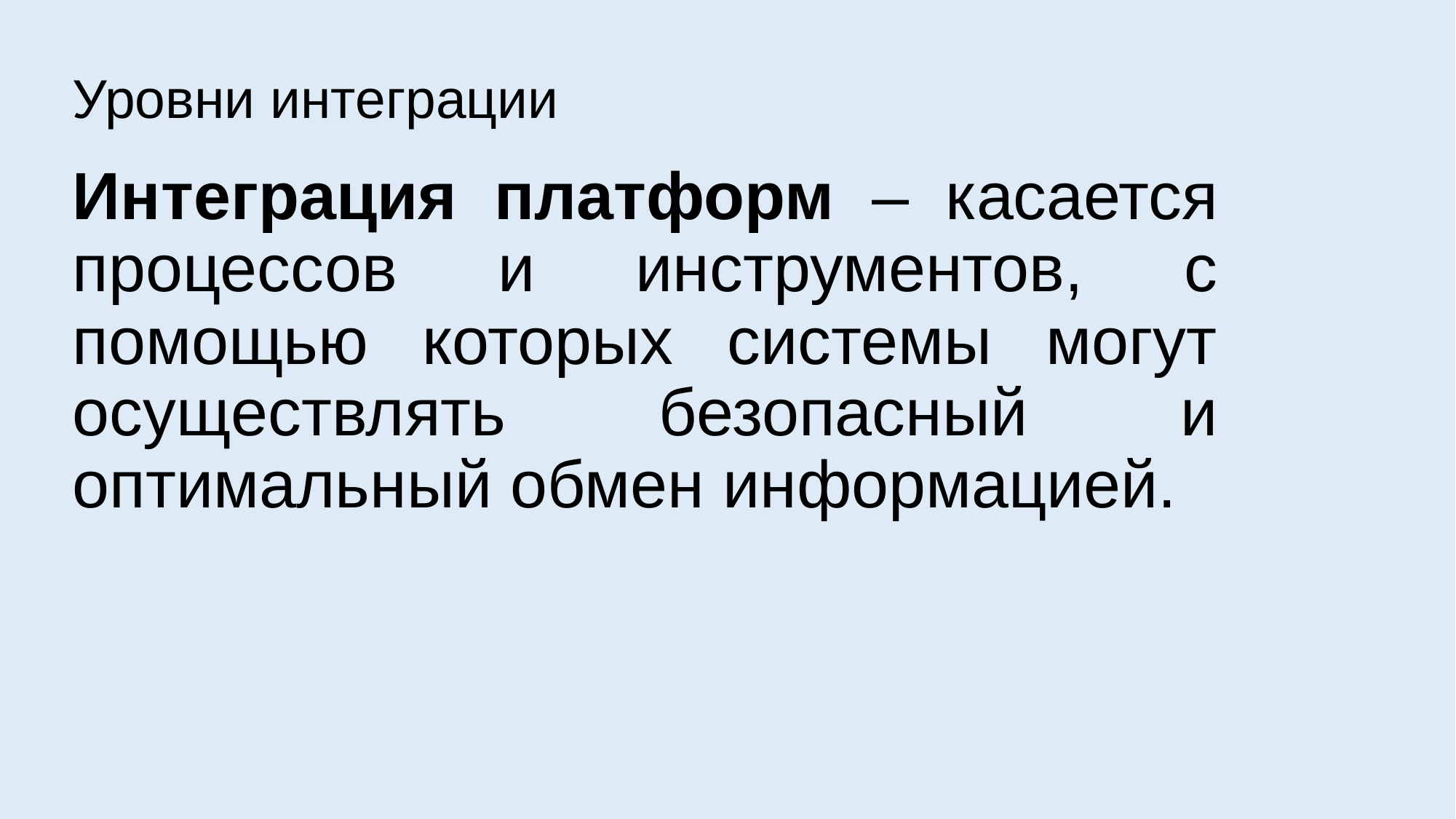

# Уровни интеграции
Интеграция платформ – касается процессов и инструментов, с помощью которых системы могут осуществлять безопасный и оптимальный обмен информацией.